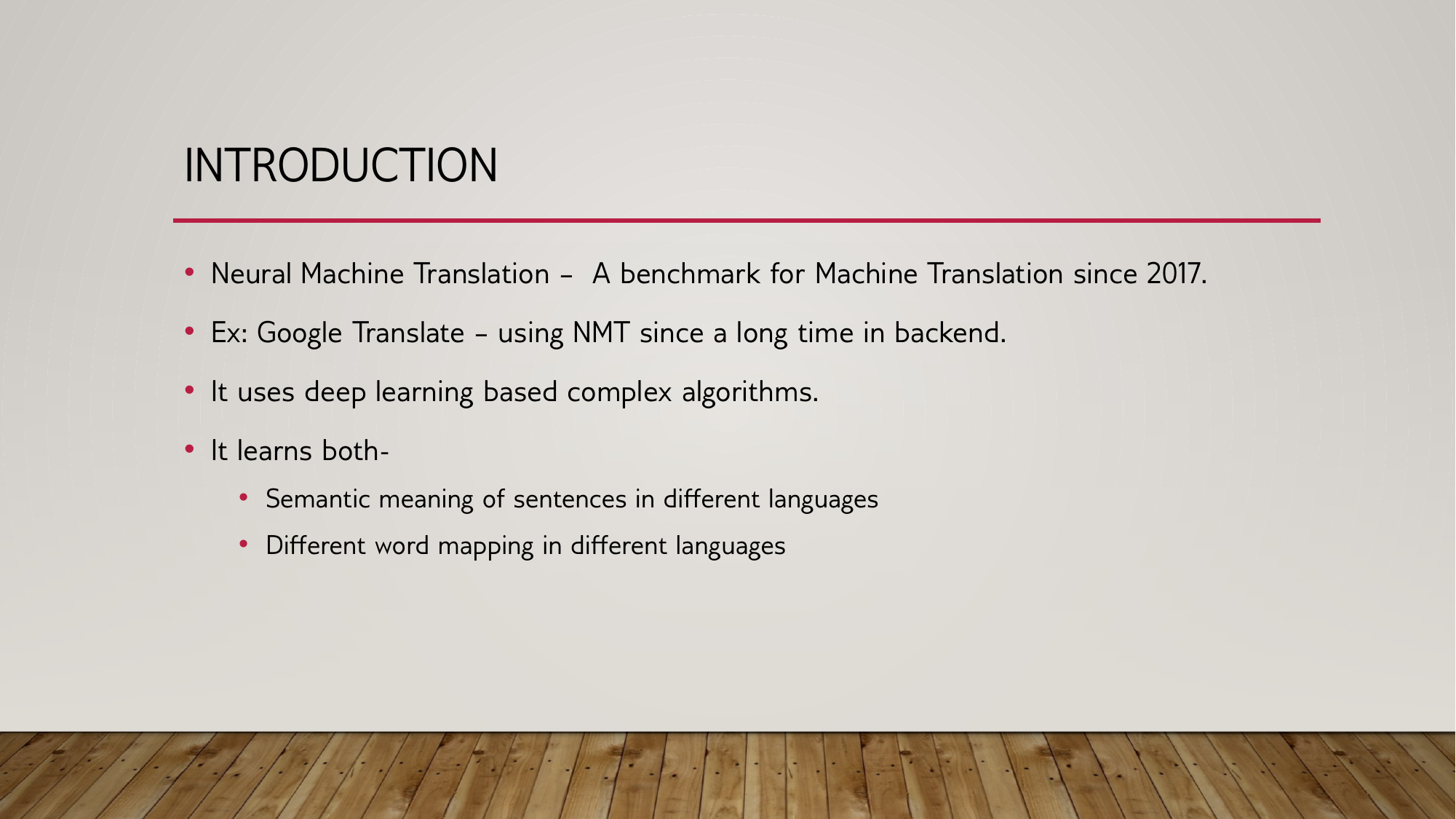

# introduction
Neural Machine Translation –  A benchmark for Machine Translation since 2017.
Ex: Google Translate – using NMT since a long time in backend.
It uses deep learning based complex algorithms.
It learns both-
Semantic meaning of sentences in different languages
Different word mapping in different languages